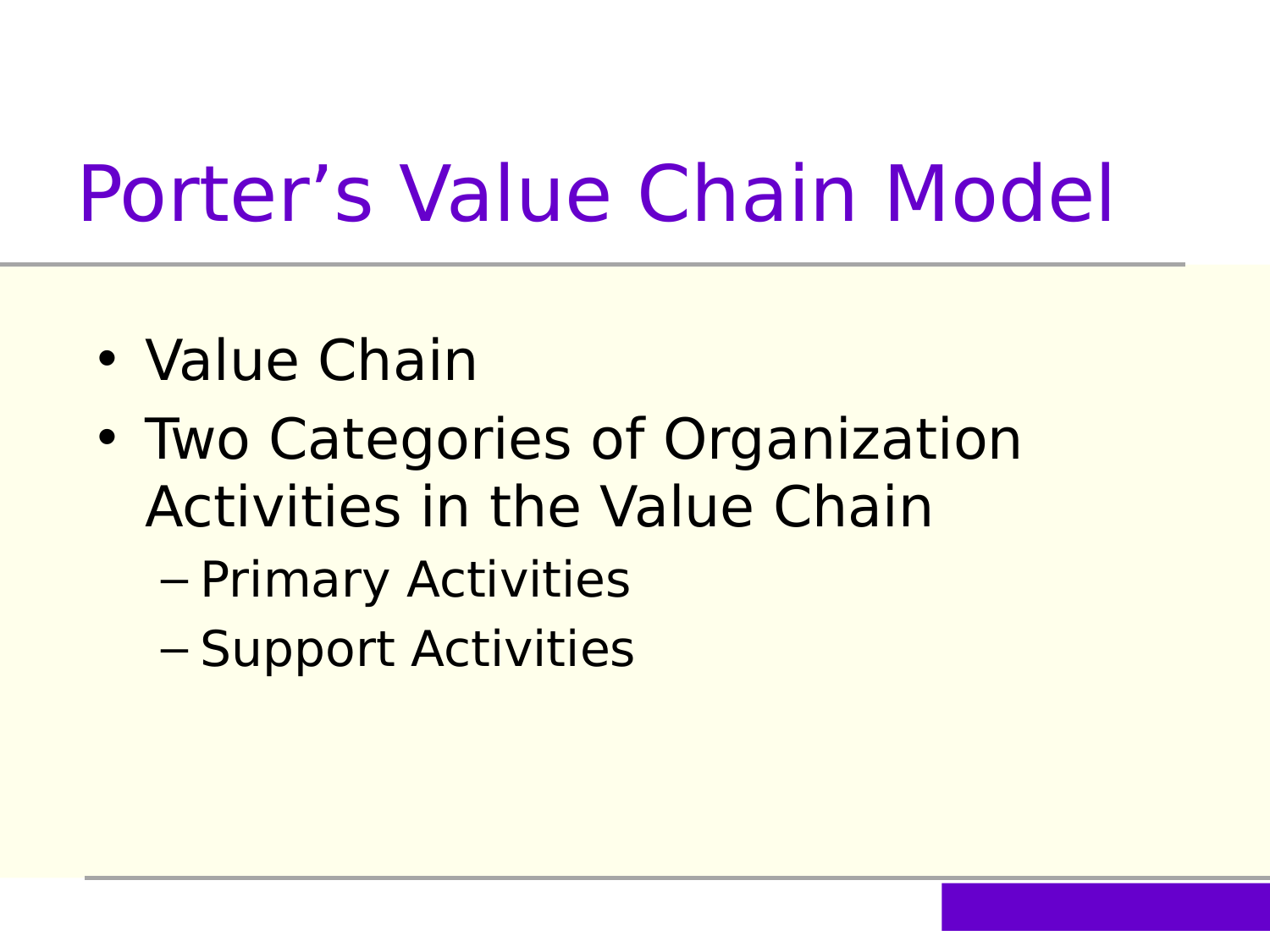

Porter’s Value Chain Model
Value Chain
Two Categories of Organization Activities in the Value Chain
Primary Activities
Support Activities